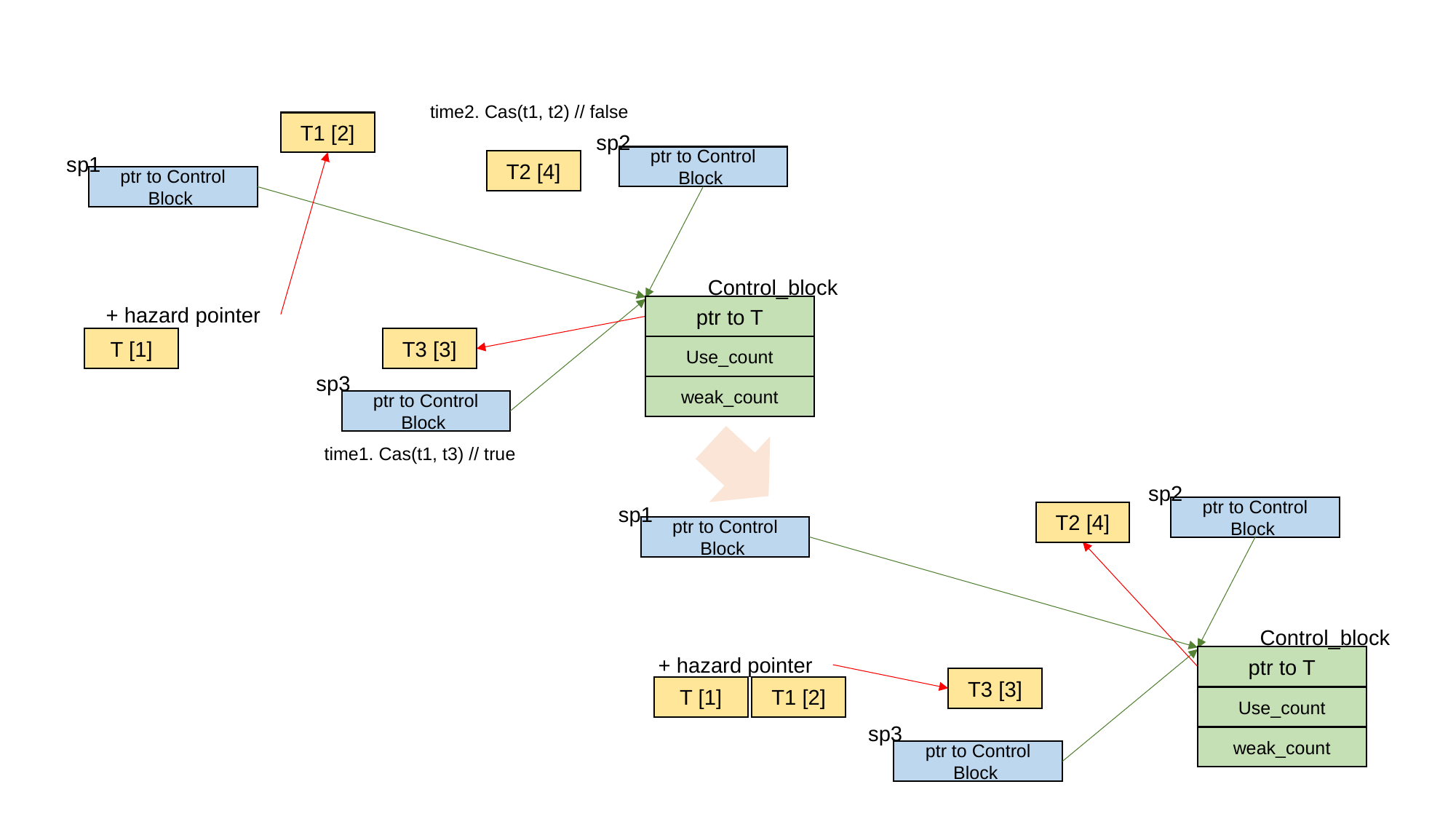

time2. Cas(t1, t2) // false
T1 [2]
sp2
ptr to Control Block
sp1
ptr to Control Block
T2 [4]
Control_block
ptr to T
Use_count
weak_count
+ hazard pointer
T [1]
T3 [3]
sp3
ptr to Control Block

time1. Cas(t1, t3) // true
sp2
ptr to Control Block
sp1
ptr to Control Block
T2 [4]
Control_block
ptr to T
Use_count
weak_count
+ hazard pointer
T3 [3]
T1 [2]
T [1]
sp3
ptr to Control Block